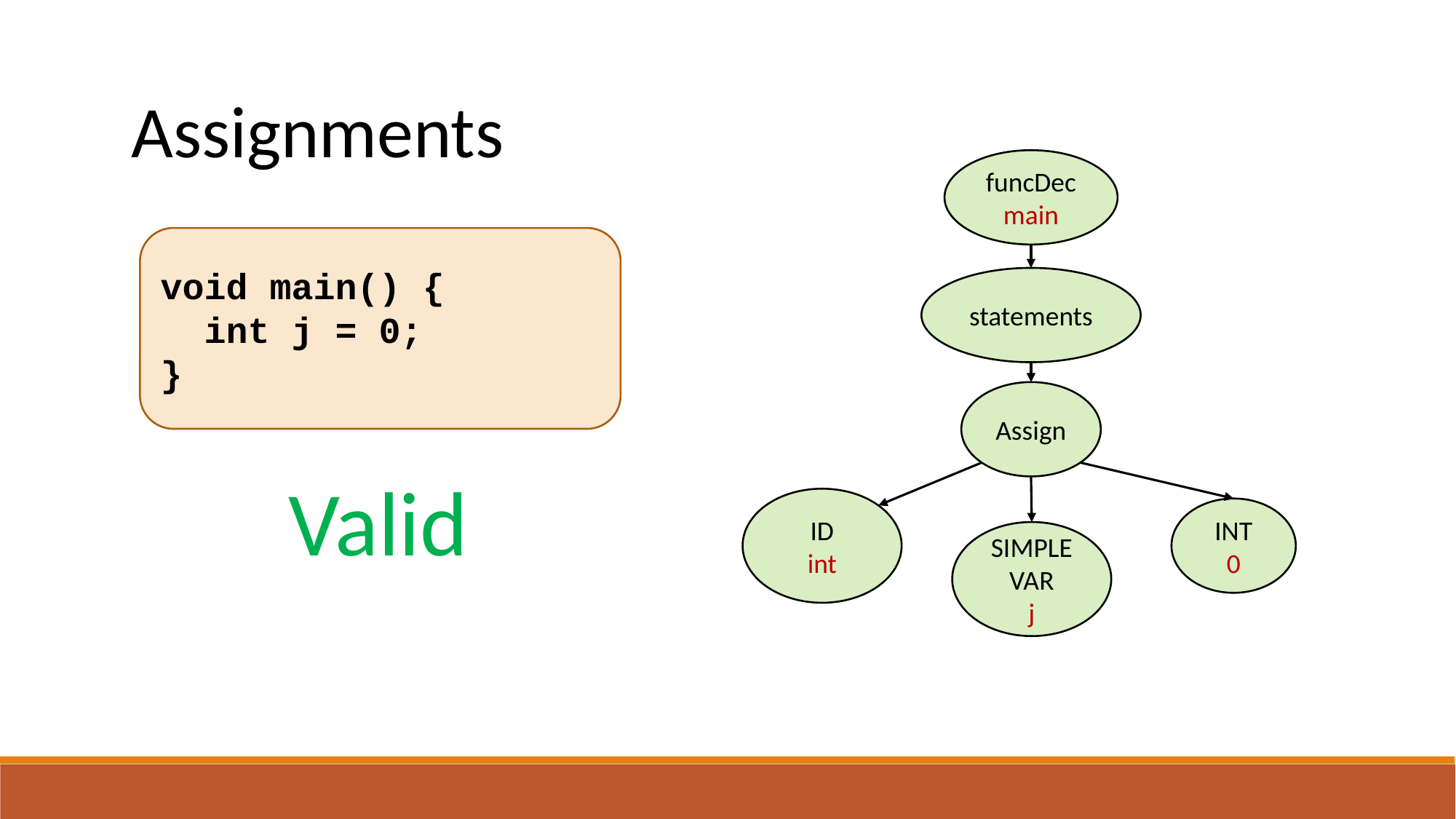

Assignments
funcDec
main
void main() {
  int j = 0;
}
statements
Assign
Valid
ID
int
INT
0
SIMPLE
VAR
j